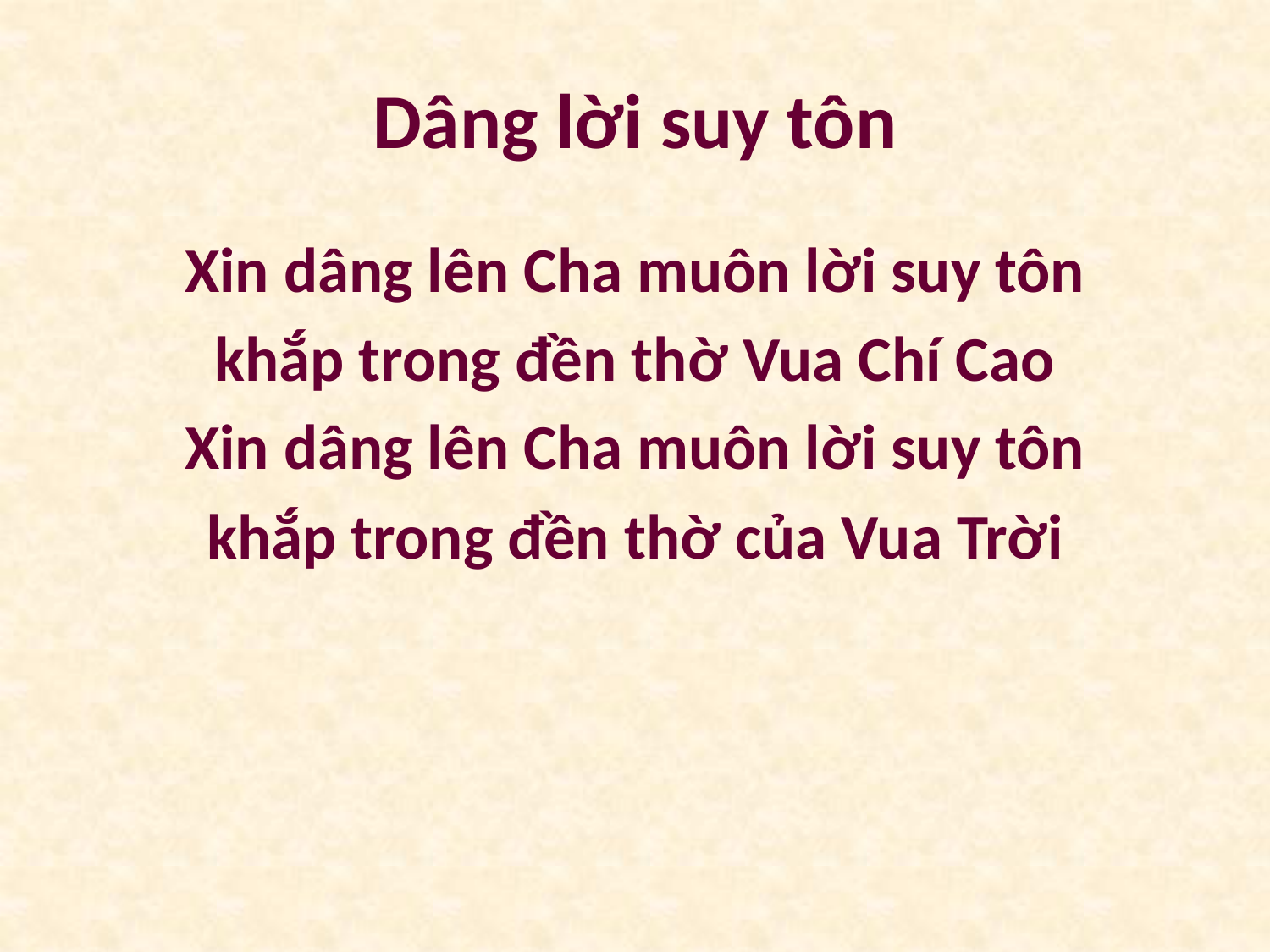

# Dâng lời suy tôn
Xin dâng lên Cha muôn lời suy tôn
khắp trong đền thờ Vua Chí Cao
Xin dâng lên Cha muôn lời suy tôn
khắp trong đền thờ của Vua Trời